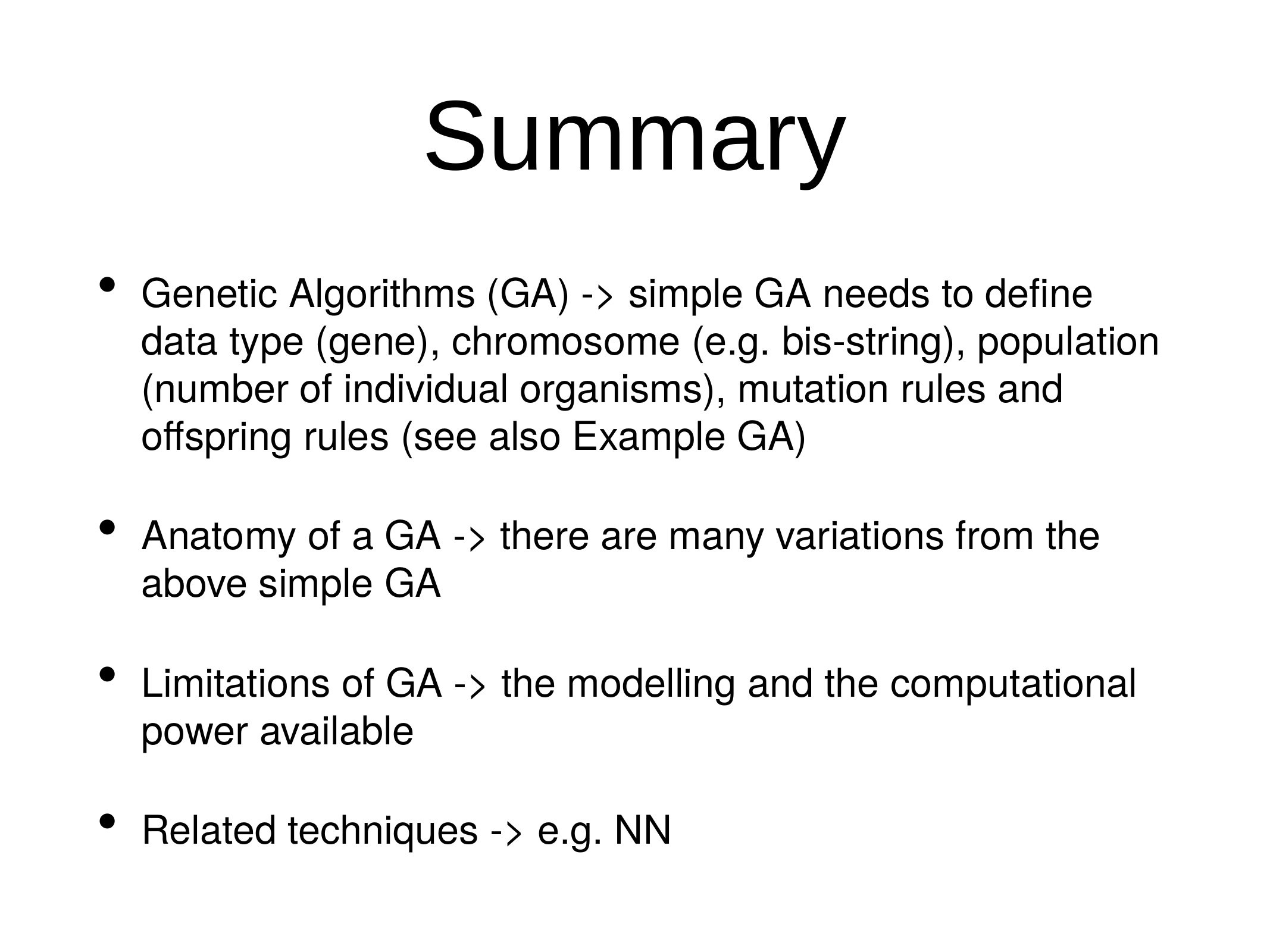

# Summary
Genetic Algorithms (GA) -> simple GA needs to define data type (gene), chromosome (e.g. bis-string), population (number of individual organisms), mutation rules and offspring rules (see also Example GA)
Anatomy of a GA -> there are many variations from the above simple GA
Limitations of GA -> the modelling and the computational power available
Related techniques -> e.g. NN